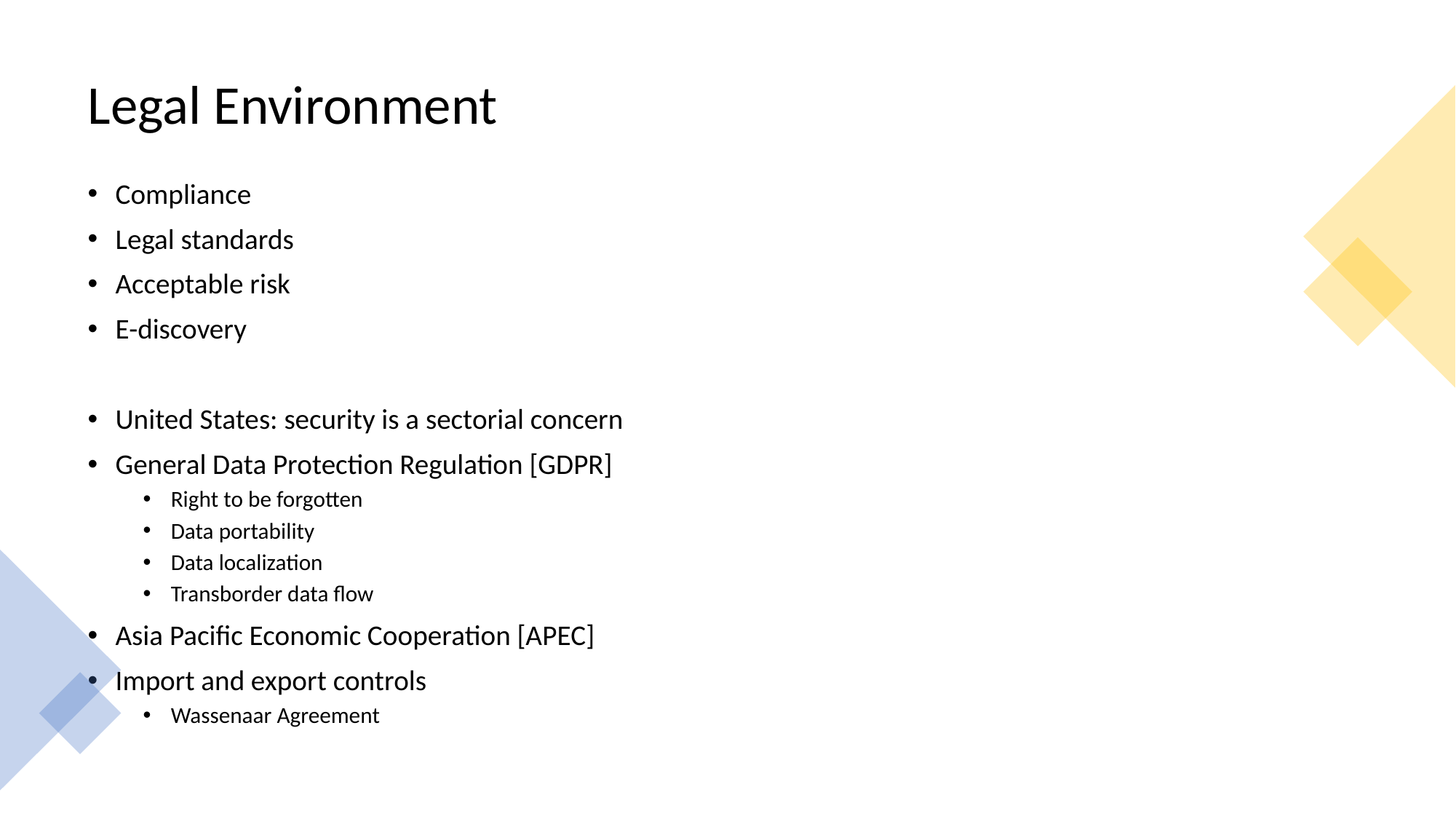

# Legal Environment

Compliance
Legal standards
Acceptable risk
E-discovery

United States: security is a sectorial concern
General Data Protection Regulation [GDPR]
Right to be forgotten
Data portability
Data localization
Transborder data flow
Asia Pacific Economic Cooperation [APEC]
Import and export controls
Wassenaar Agreement